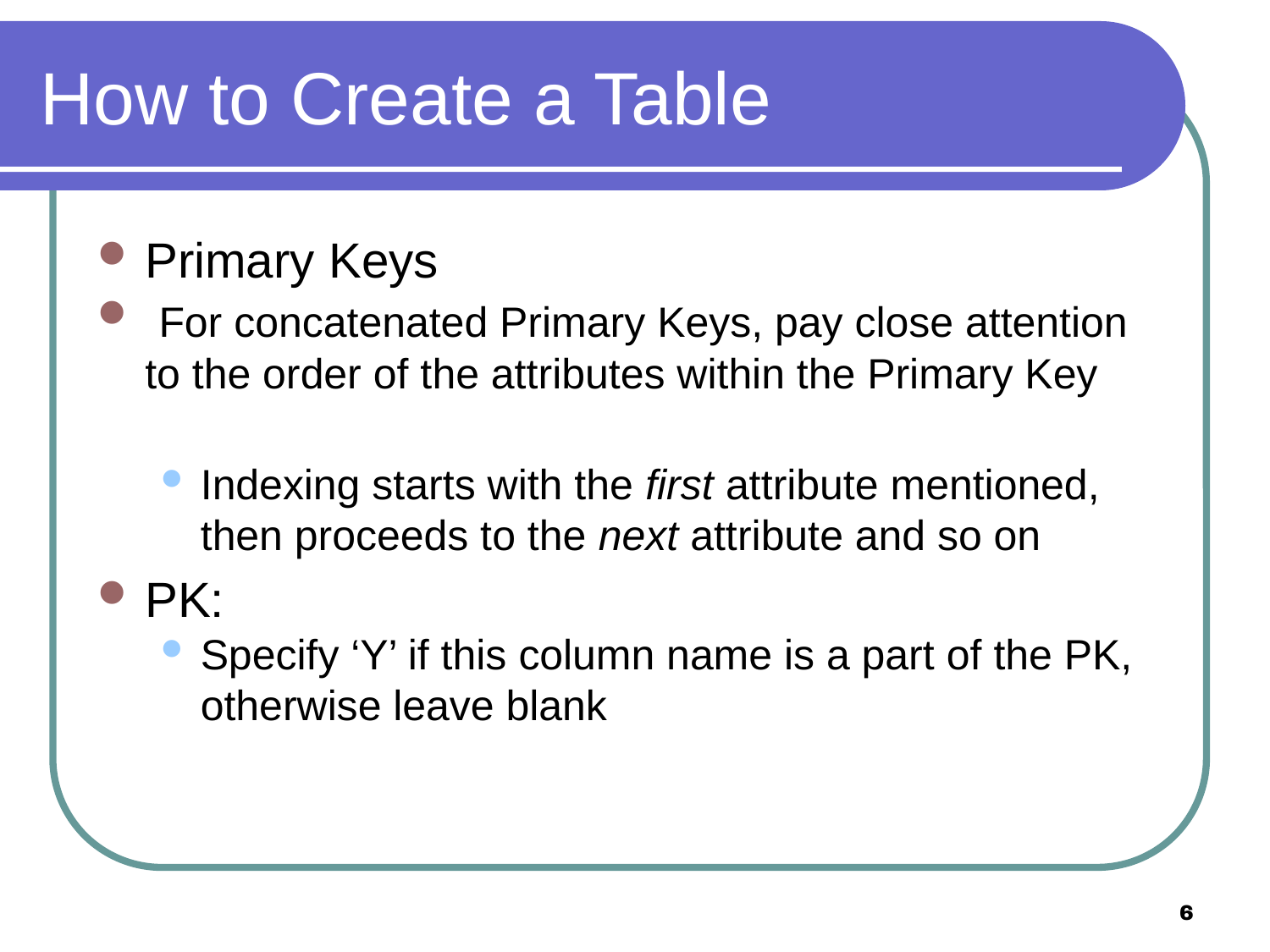

# How to Create a Table
Primary Keys
 For concatenated Primary Keys, pay close attention to the order of the attributes within the Primary Key

Indexing starts with the first attribute mentioned, then proceeds to the next attribute and so on
PK:
Specify ‘Y’ if this column name is a part of the PK, otherwise leave blank

6